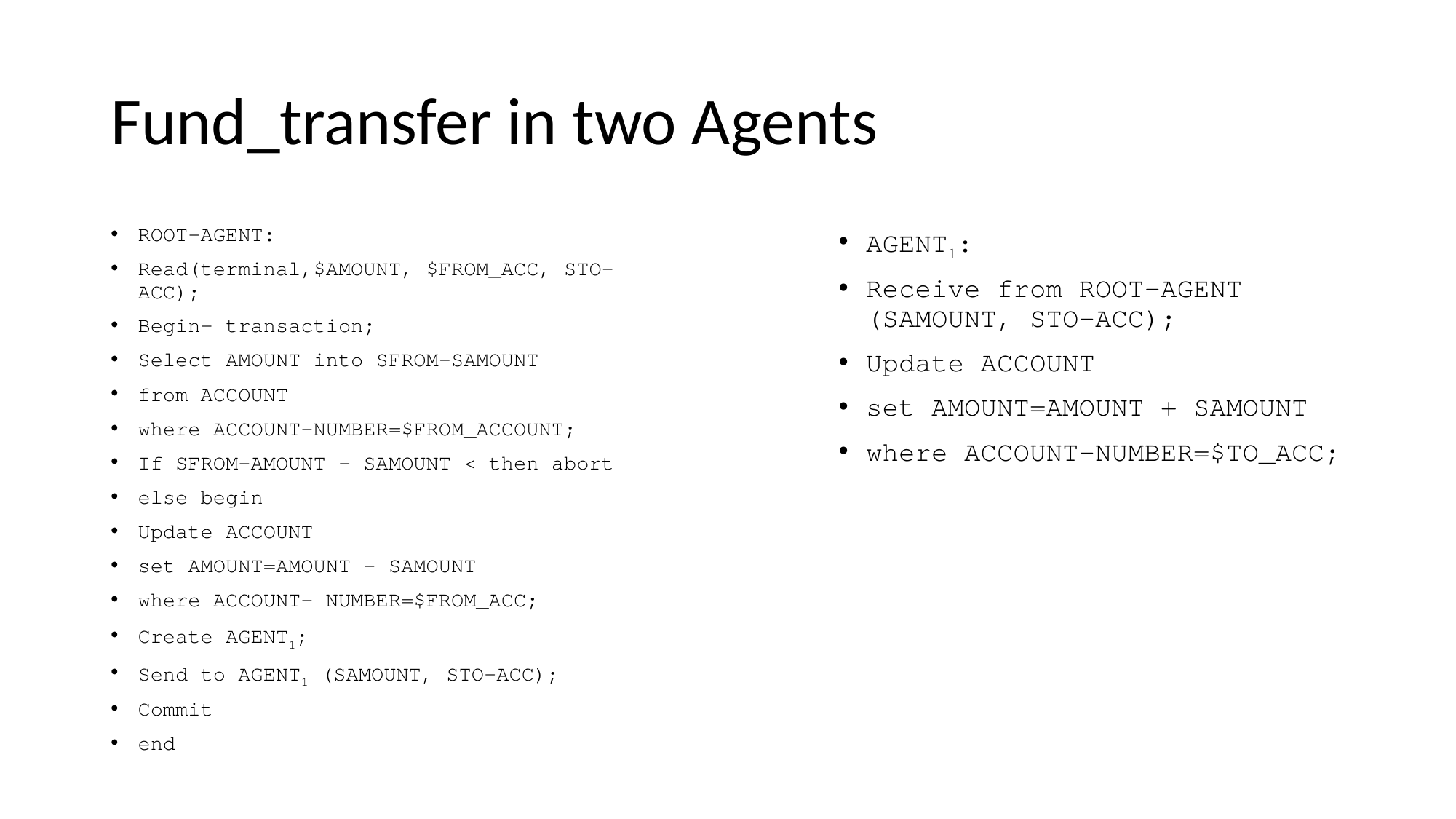

# Fund_transfer in two Agents
ROOT-AGENT:
Read(terminal,$AMOUNT, $FROM_ACC, STO-ACC);
Begin- transaction;
Select AMOUNT into SFROM-SAMOUNT
from ACCOUNT
where ACCOUNT-NUMBER=$FROM_ACCOUNT;
If SFROM-AMOUNT - SAMOUNT < then abort
else begin
Update ACCOUNT
set AMOUNT=AMOUNT - SAMOUNT
where ACCOUNT- NUMBER=$FROM_ACC;
Create AGENT1;
Send to AGENT1 (SAMOUNT, STO-ACC);
Commit
end

AGENT1:
Receive from ROOT-AGENT (SAMOUNT, STO-ACC);
Update ACCOUNT
set AMOUNT=AMOUNT + SAMOUNT
where ACCOUNT-NUMBER=$TO_ACC;